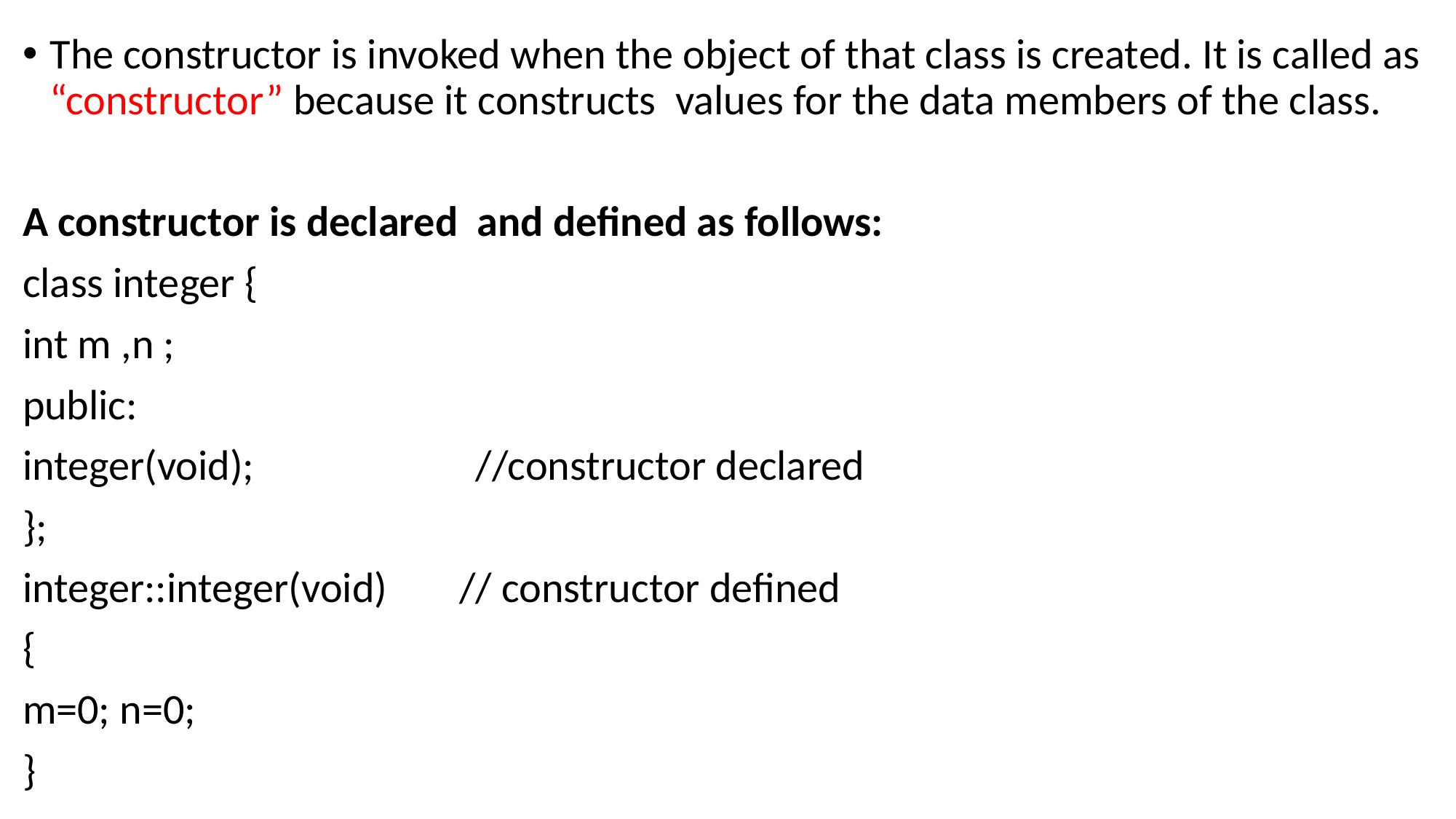

The constructor is invoked when the object of that class is created. It is called as “constructor” because it constructs  values for the data members of the class.

A constructor is declared  and defined as follows:
class integer {
int m ,n ;
public:
integer(void);                       //constructor declared
};
integer::integer(void)	// constructor defined
{
m=0; n=0;
}